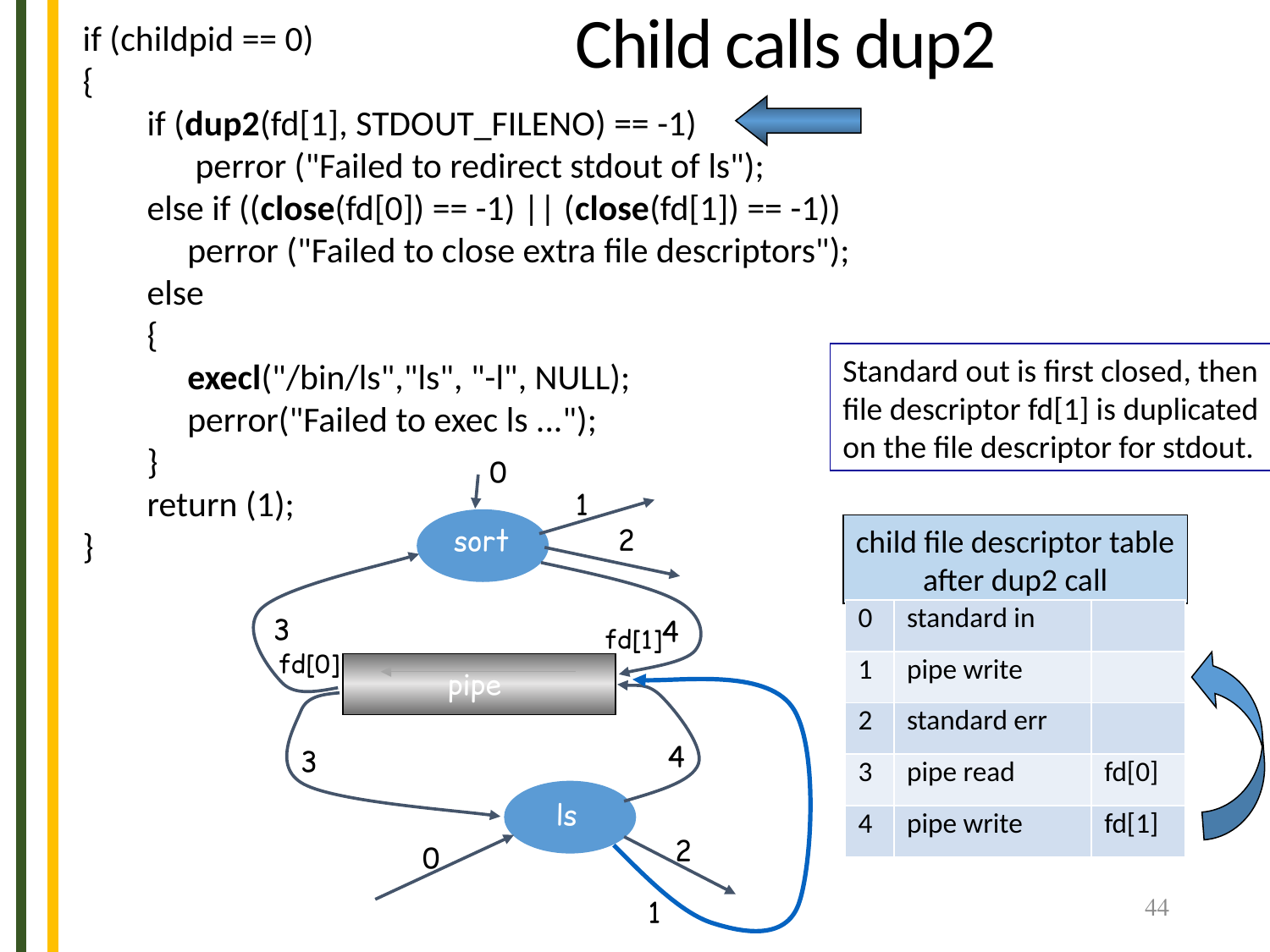

Child calls dup2
        if (childpid == 0)
        {
                if (dup2(fd[1], STDOUT_FILENO) == -1)
                      perror ("Failed to redirect stdout of ls");
                else if ((close(fd[0]) == -1) || (close(fd[1]) == -1))
                     perror ("Failed to close extra file descriptors");
                else
                {
                     execl("/bin/ls","ls", "-l", NULL);
                     perror("Failed to exec ls ...");
                }
                return (1);
        }

Standard out is first closed, then
file descriptor fd[1] is duplicated
on the file descriptor for stdout.
0

1

child file descriptor table
after dup2 call
2
sort

| 0 | standard in |  |
| --- | --- | --- |
| 1 | pipe write |  |
| 2 | standard err |  |
| 3 | pipe read | fd[0] |
| 4 | pipe write | fd[1] |
3
4
fd[1]
fd[0]

pipe

4
3

ls
2
0

44
1